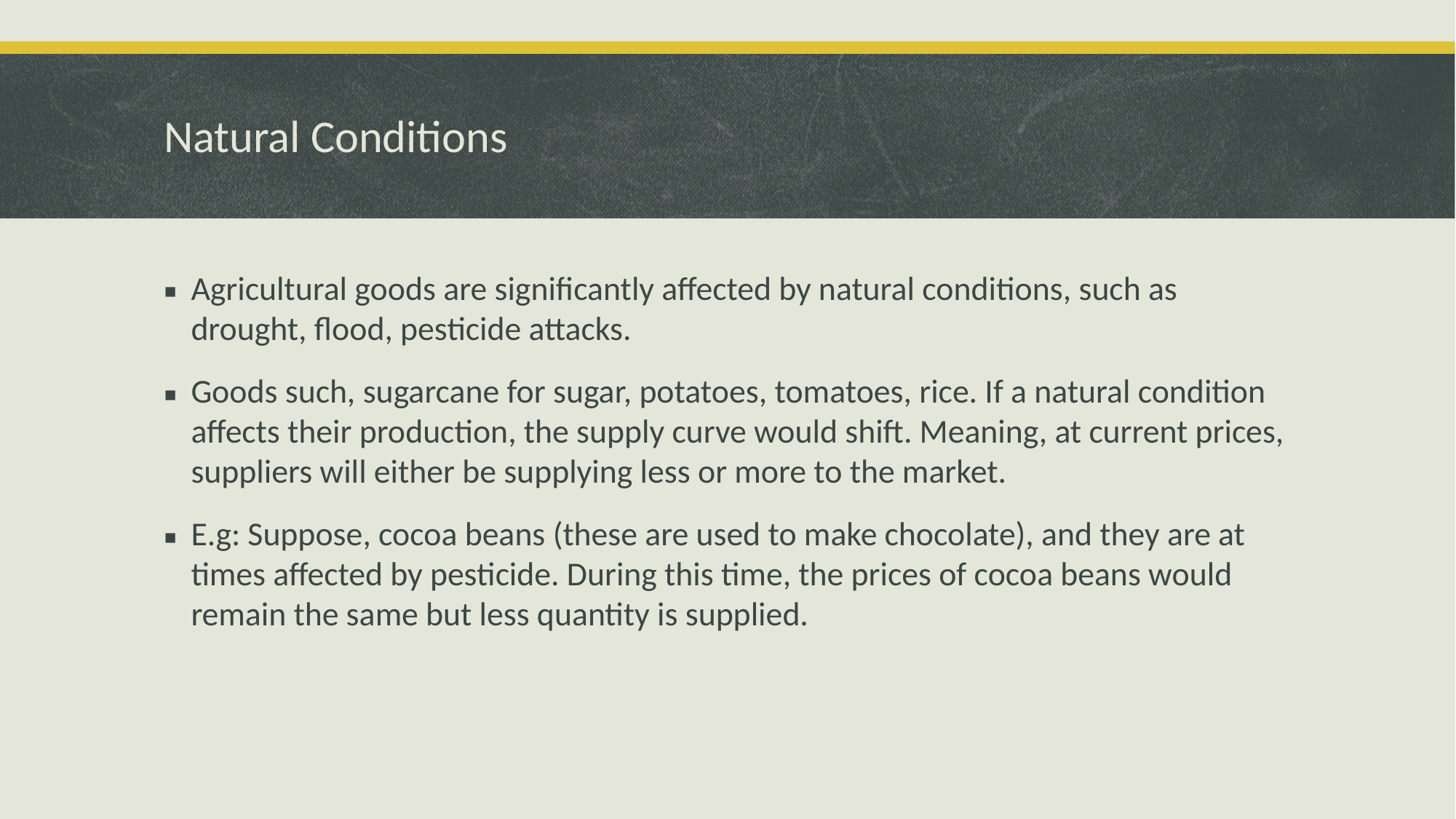

# Natural Conditions
Agricultural goods are significantly affected by natural conditions, such as drought, flood, pesticide attacks.
Goods such, sugarcane for sugar, potatoes, tomatoes, rice. If a natural condition affects their production, the supply curve would shift. Meaning, at current prices, suppliers will either be supplying less or more to the market.
E.g: Suppose, cocoa beans (these are used to make chocolate), and they are at times affected by pesticide. During this time, the prices of cocoa beans would remain the same but less quantity is supplied.